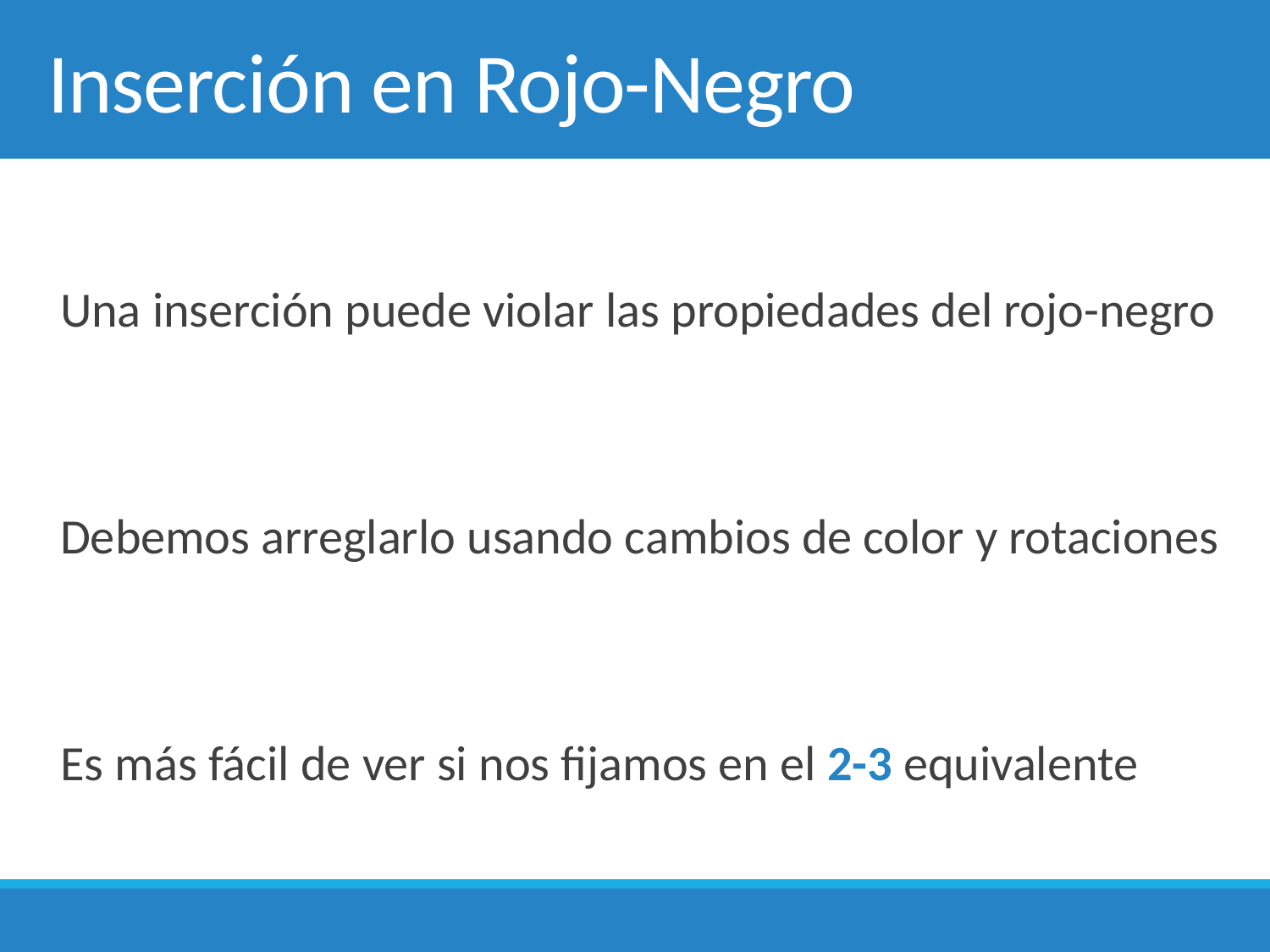

# Inserción en Rojo-Negro
Una inserción puede violar las propiedades del rojo-negro

Debemos arreglarlo usando cambios de color y rotaciones

Es más fácil de ver si nos fijamos en el 2-3 equivalente